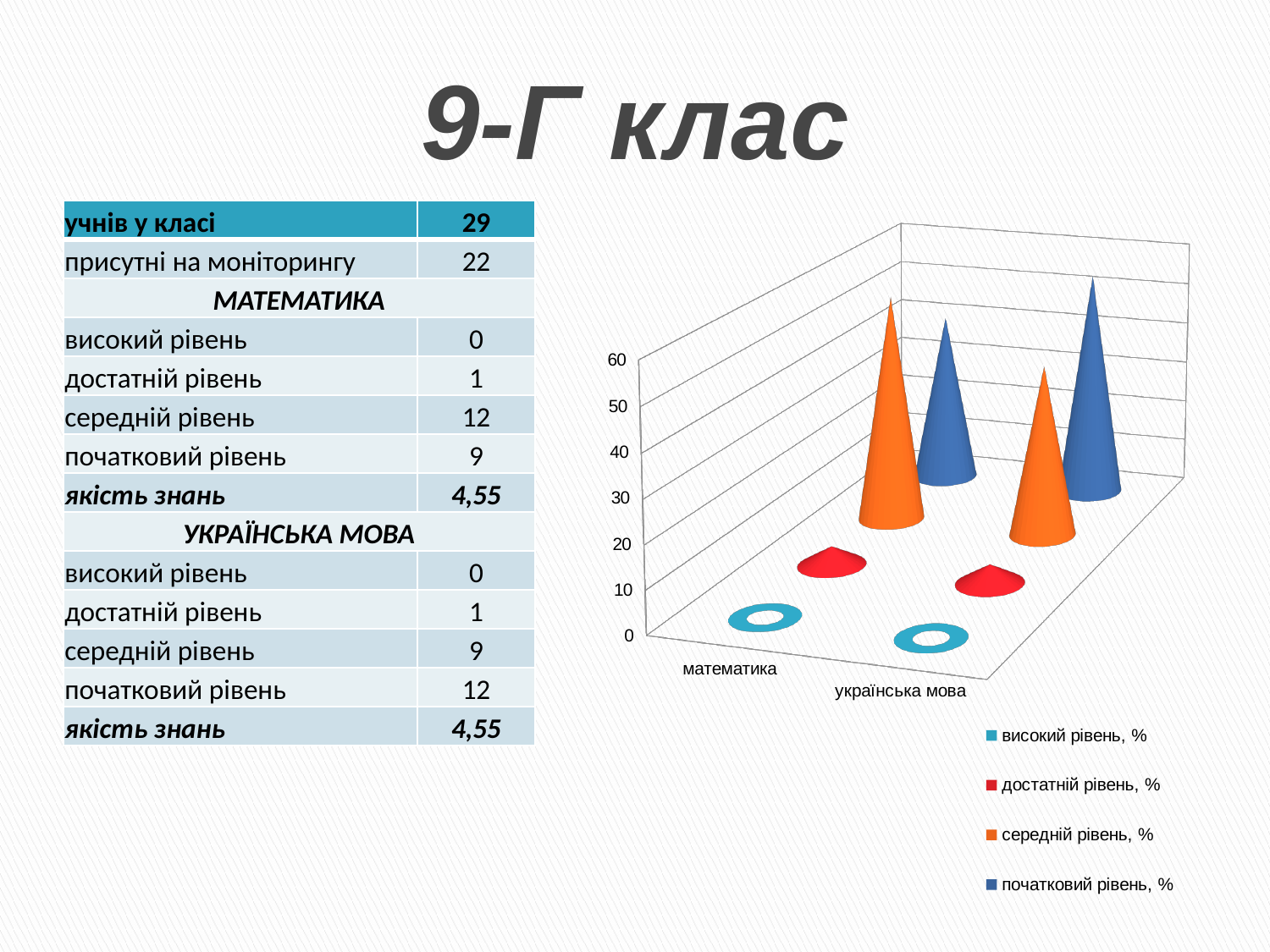

# 9-Г клас
| учнів у класі | 29 |
| --- | --- |
| присутні на моніторингу | 22 |
| МАТЕМАТИКА |  |
| високий рівень | 0 |
| достатній рівень | 1 |
| середній рівень | 12 |
| початковий рівень | 9 |
| якість знань | 4,55 |
| УКРАЇНСЬКА МОВА |  |
| високий рівень | 0 |
| достатній рівень | 1 |
| середній рівень | 9 |
| початковий рівень | 12 |
| якість знань | 4,55 |

[unsupported chart]